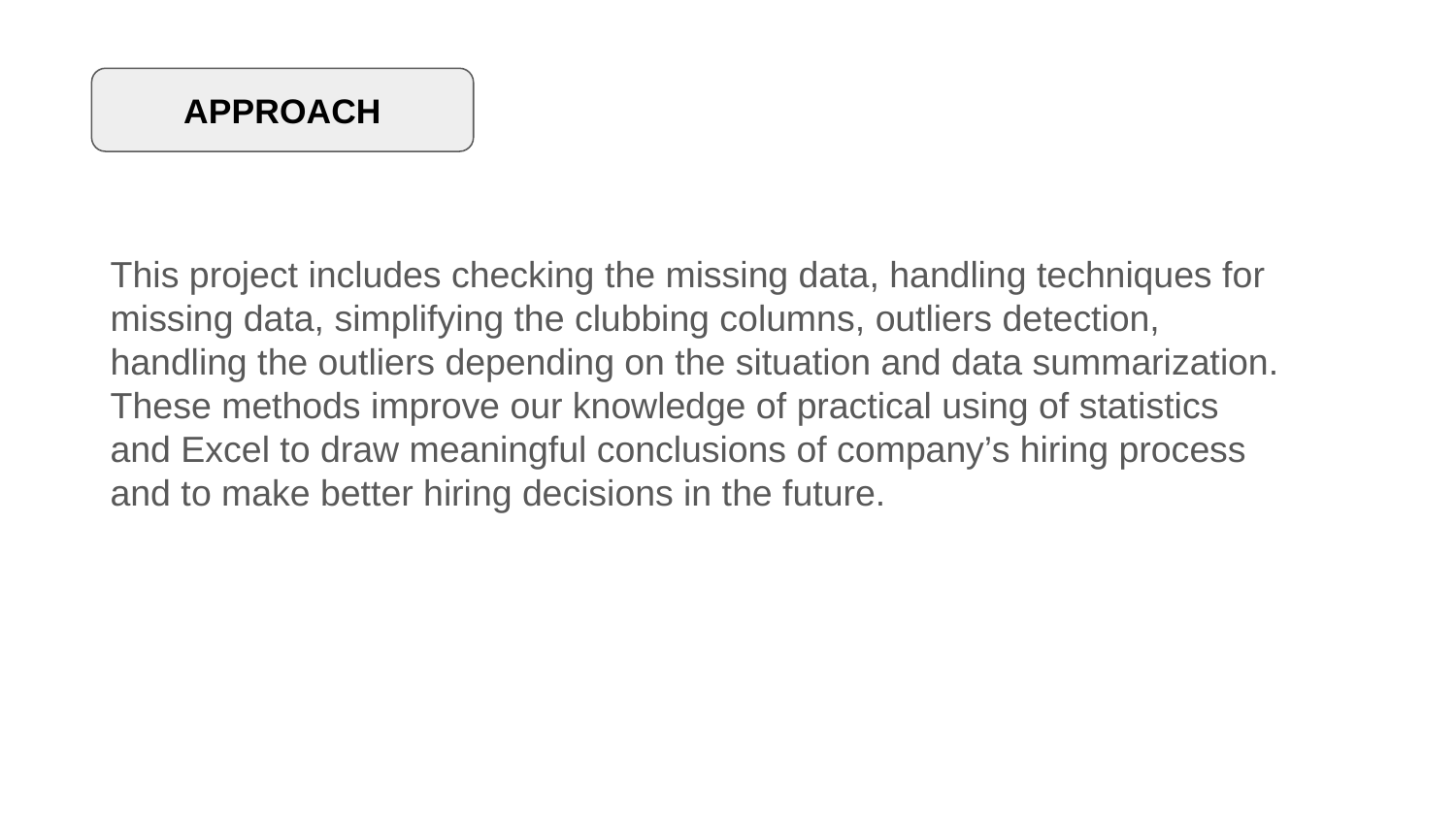

APPROACH
This project includes checking the missing data, handling techniques for missing data, simplifying the clubbing columns, outliers detection, handling the outliers depending on the situation and data summarization. These methods improve our knowledge of practical using of statistics and Excel to draw meaningful conclusions of company’s hiring process and to make better hiring decisions in the future.